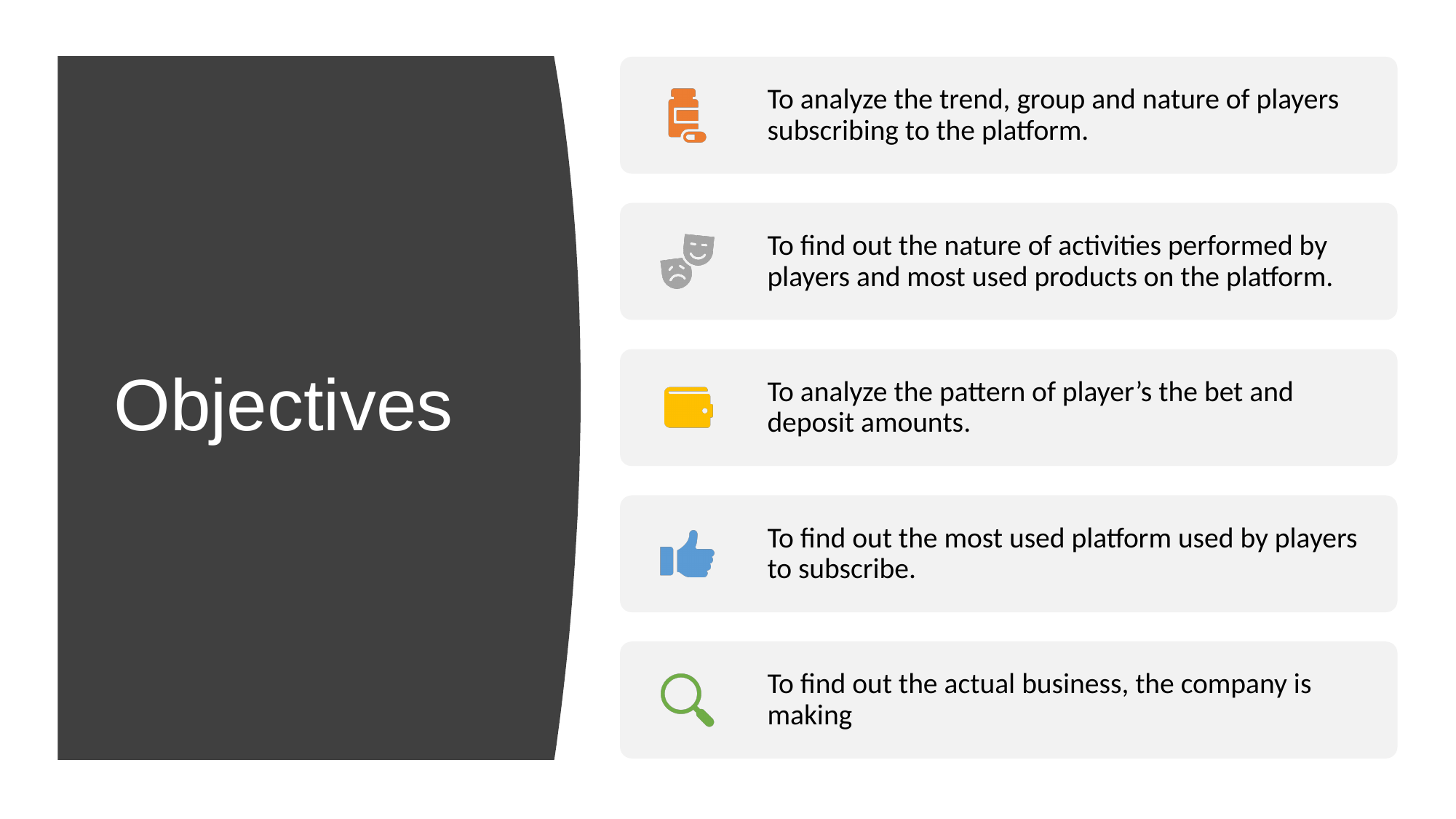

To analyze the trend, group and nature of players subscribing to the platform.
To find out the nature of activities performed by players and most used products on the platform.
To analyze the pattern of player’s the bet and deposit amounts.
To find out the most used platform used by players to subscribe.
To find out the actual business, the company is making

# Objectives